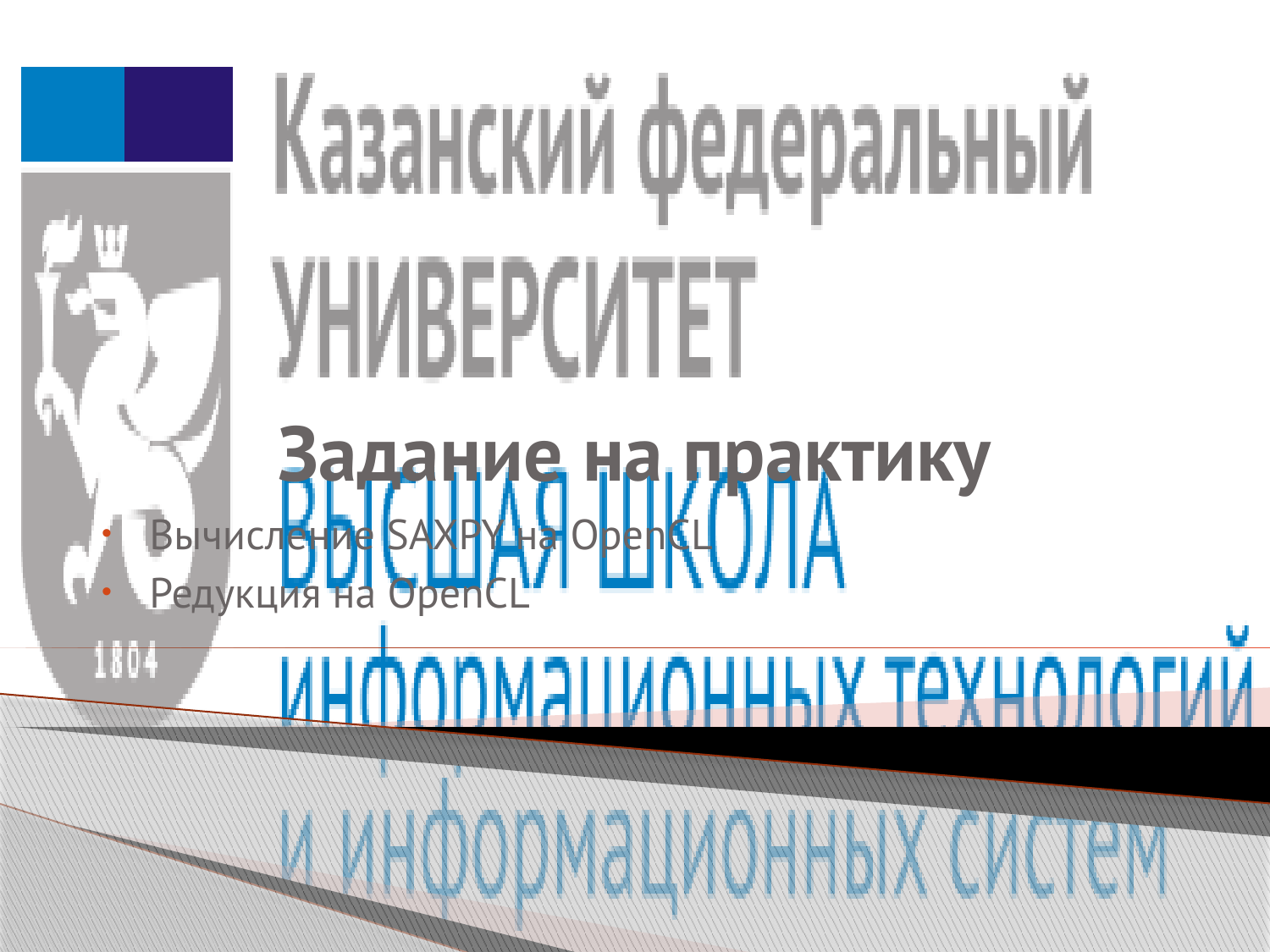

# Задание на практику
Вычисление SAXPY на OpenCL
Редукция на OpenCL